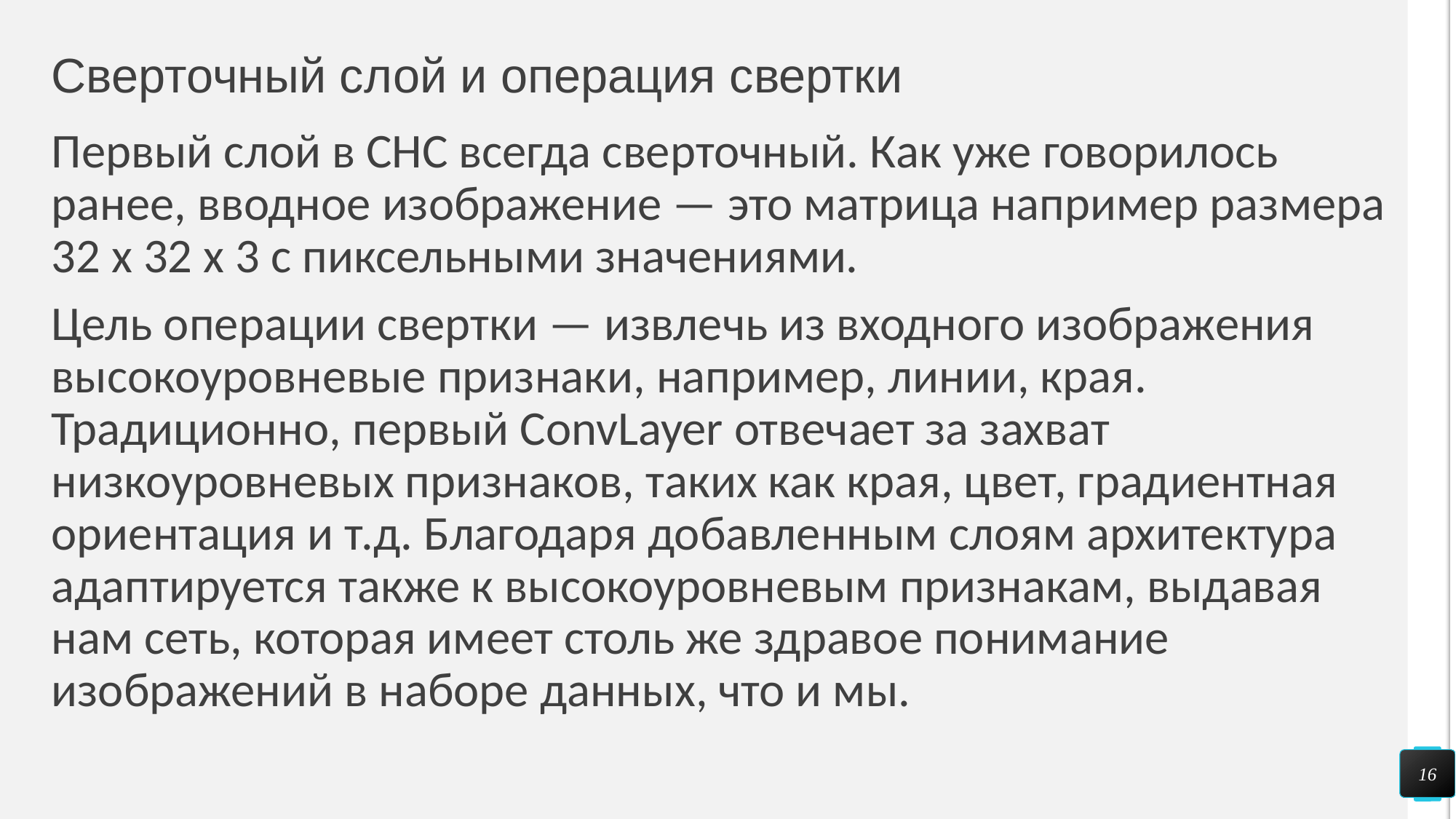

# Сверточный слой и операция свертки
Первый слой в СНС всегда сверточный. Как уже говорилось ранее, вводное изображение — это матрица например размера 32 х 32 х 3 с пиксельными значениями.
Цель операции свертки — извлечь из входного изображения высокоуровневые признаки, например, линии, края.  Традиционно, первый ConvLayer отвечает за захват низкоуровневых признаков, таких как края, цвет, градиентная ориентация и т.д. Благодаря добавленным слоям архитектура адаптируется также к высокоуровневым признакам, выдавая нам сеть, которая имеет столь же здравое понимание изображений в наборе данных, что и мы.
16